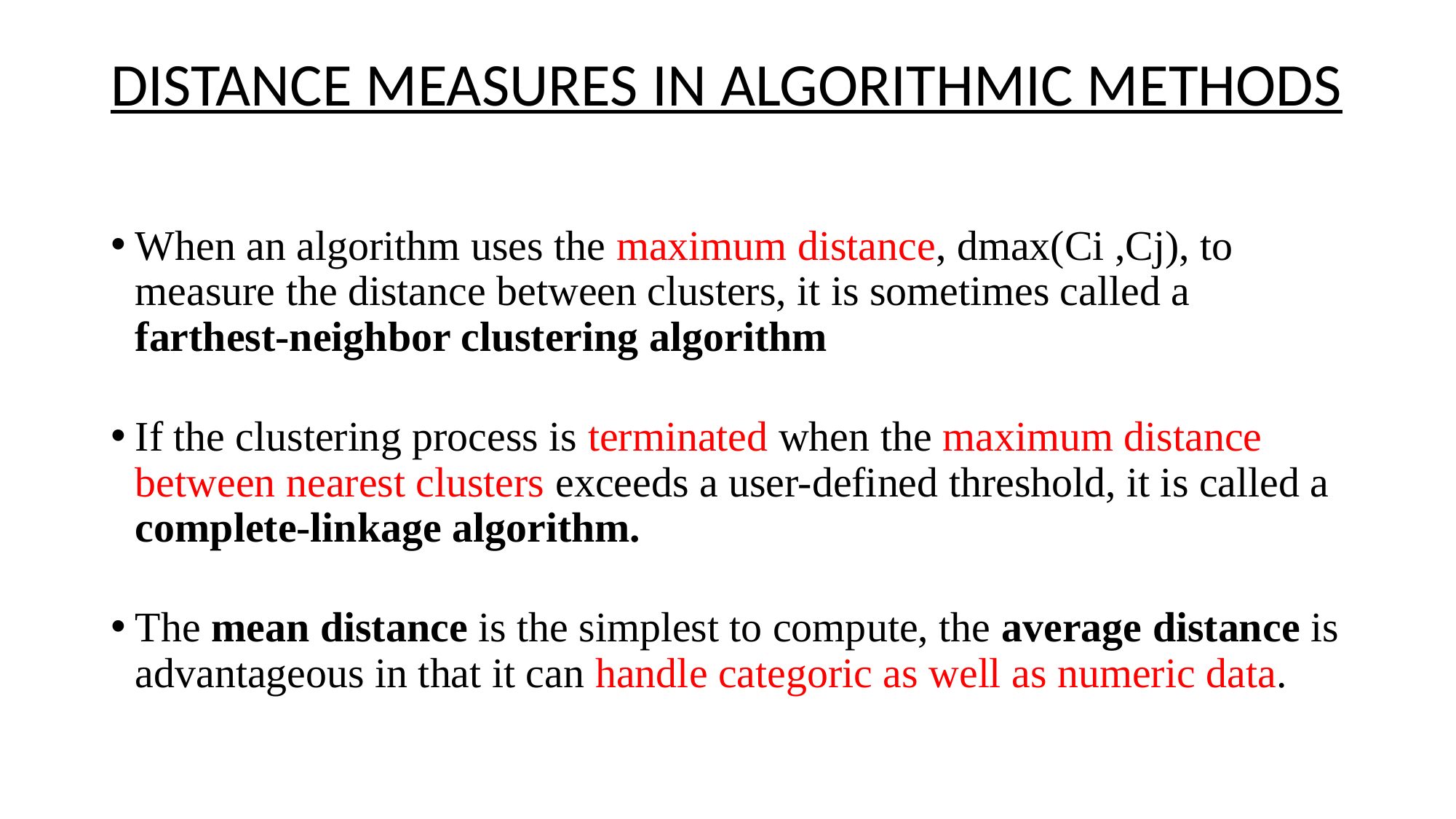

# DISTANCE MEASURES IN ALGORITHMIC METHODS
When an algorithm uses the maximum distance, dmax(Ci ,Cj), to measure the distance between clusters, it is sometimes called a farthest-neighbor clustering algorithm

If the clustering process is terminated when the maximum distance between nearest clusters exceeds a user-defined threshold, it is called a complete-linkage algorithm.

The mean distance is the simplest to compute, the average distance is advantageous in that it can handle categoric as well as numeric data.